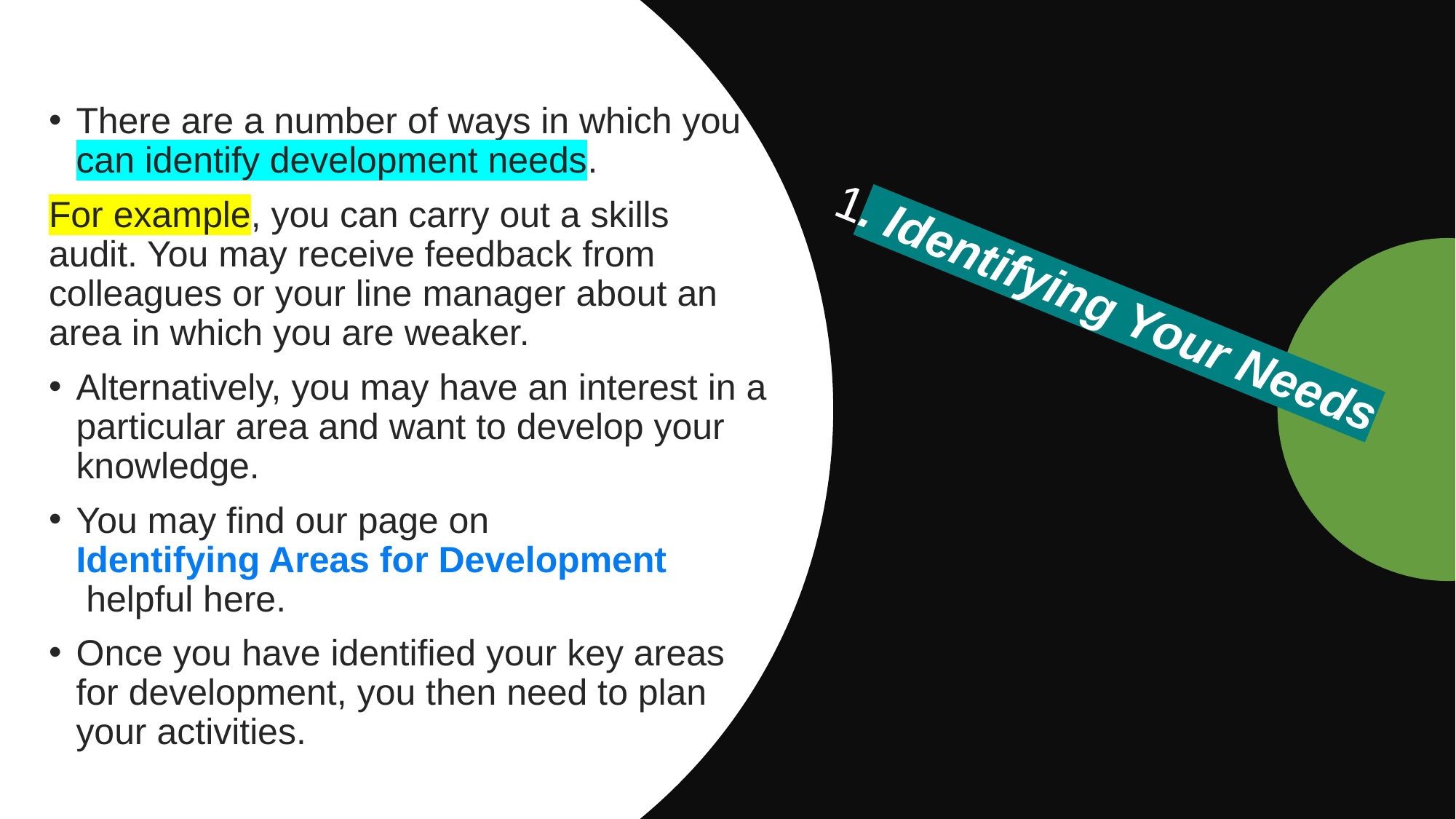

There are a number of ways in which you can identify development needs.
For example, you can carry out a skills audit. You may receive feedback from colleagues or your line manager about an area in which you are weaker.
Alternatively, you may have an interest in a particular area and want to develop your knowledge.
You may find our page on Identifying Areas for Development helpful here.
Once you have identified your key areas for development, you then need to plan your activities.

1. Identifying Your Needs
Created by Tayo Alebiosu